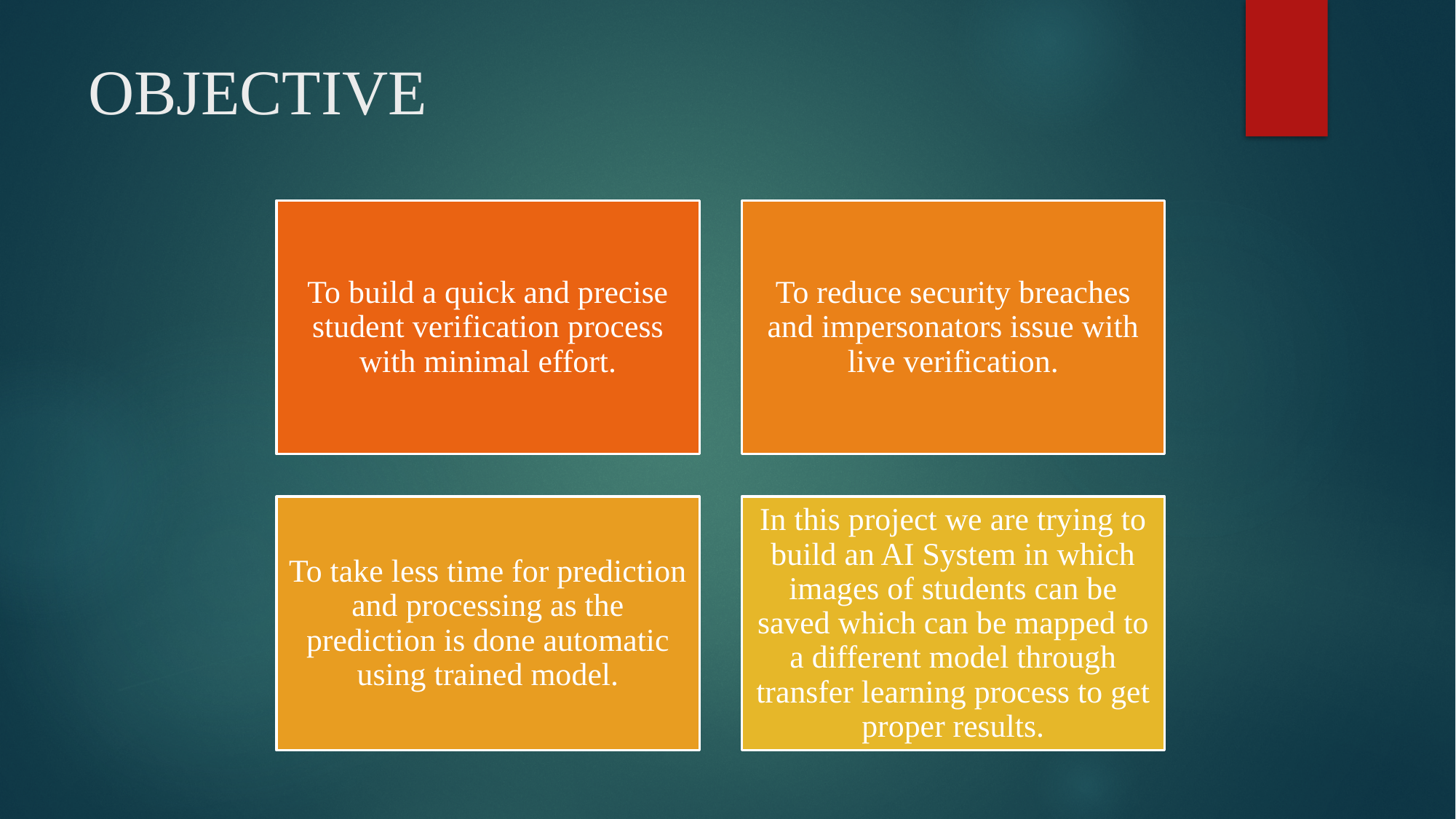

OBJECTIVE
To build a quick and precise student verification process with minimal effort.
To reduce security breaches and impersonators issue with live verification.
To take less time for prediction and processing as the prediction is done automatic using trained model.
In this project we are trying to build an AI System in which images of students can be saved which can be mapped to a different model through transfer learning process to get proper results.